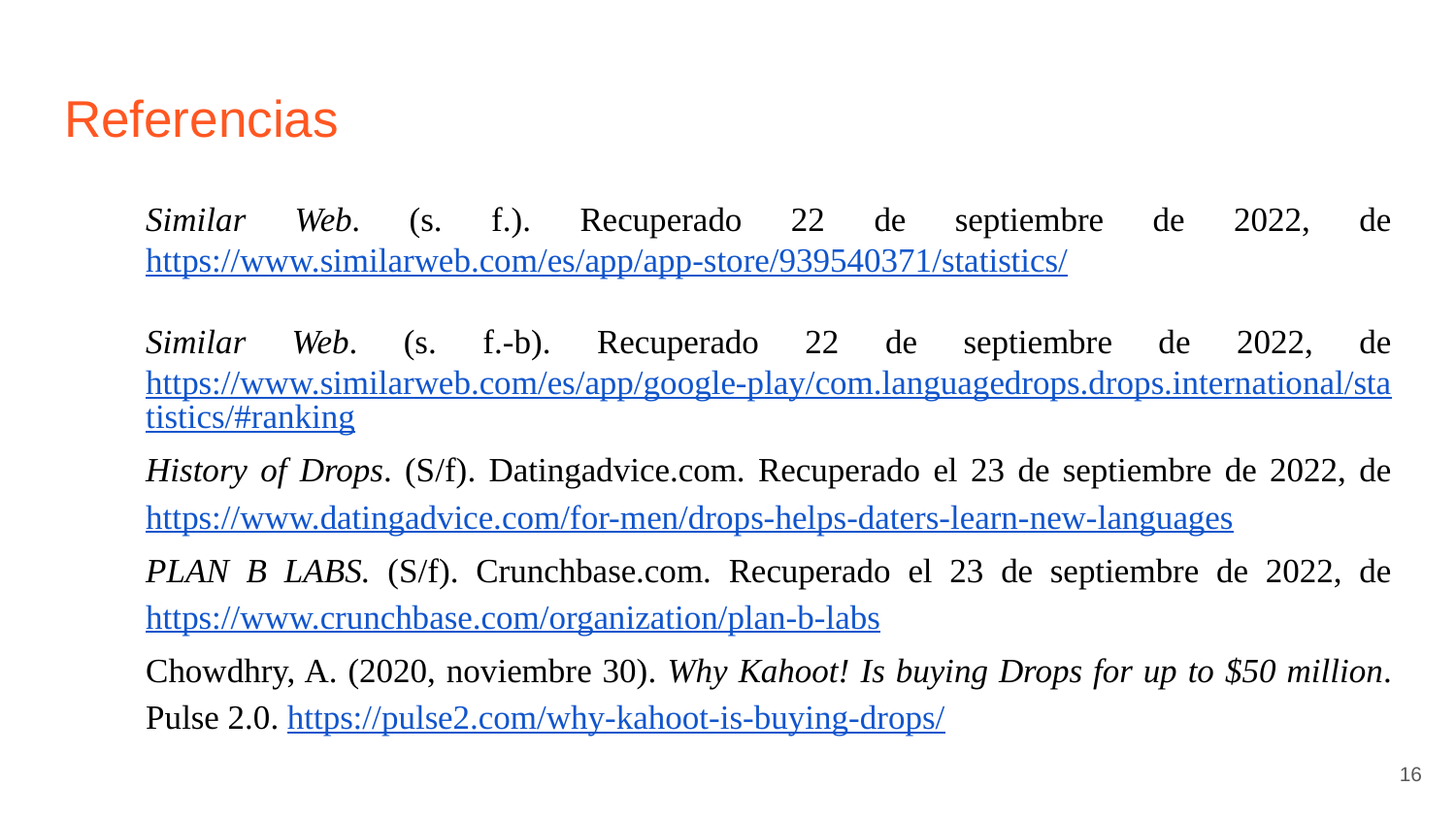

# Referencias
Similar Web. (s. f.). Recuperado 22 de septiembre de 2022, de https://www.similarweb.com/es/app/app-store/939540371/statistics/

Similar Web. (s. f.-b). Recuperado 22 de septiembre de 2022, de https://www.similarweb.com/es/app/google-play/com.languagedrops.drops.international/statistics/#ranking
History of Drops. (S/f). Datingadvice.com. Recuperado el 23 de septiembre de 2022, de https://www.datingadvice.com/for-men/drops-helps-daters-learn-new-languages
PLAN B LABS. (S/f). Crunchbase.com. Recuperado el 23 de septiembre de 2022, de https://www.crunchbase.com/organization/plan-b-labs
Chowdhry, A. (2020, noviembre 30). Why Kahoot! Is buying Drops for up to $50 million. Pulse 2.0. https://pulse2.com/why-kahoot-is-buying-drops/

16